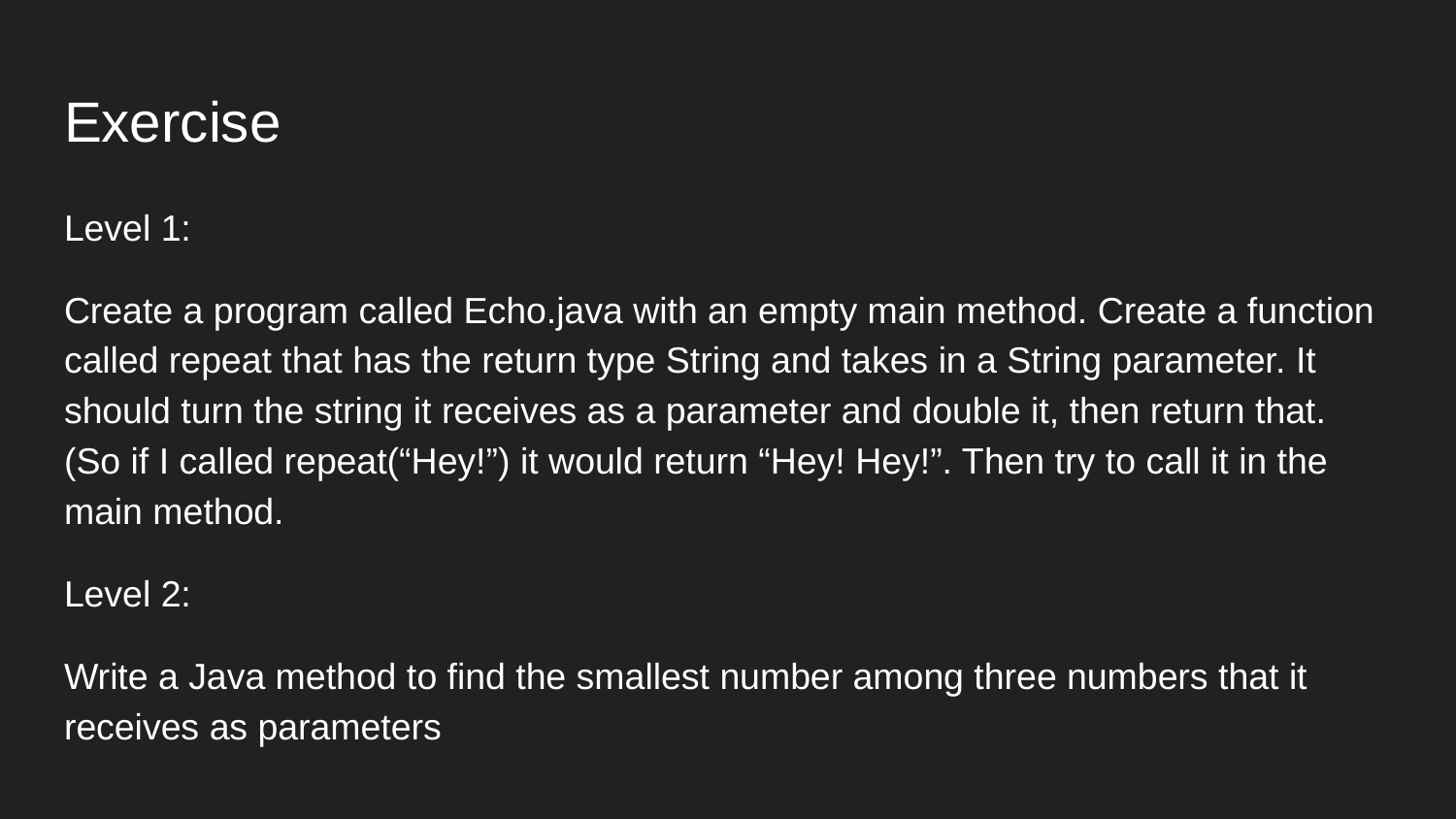

# Exercise
Level 1:
Create a program called Echo.java with an empty main method. Create a function called repeat that has the return type String and takes in a String parameter. It should turn the string it receives as a parameter and double it, then return that. (So if I called repeat(“Hey!”) it would return “Hey! Hey!”. Then try to call it in the main method.
Level 2:
Write a Java method to find the smallest number among three numbers that it receives as parameters